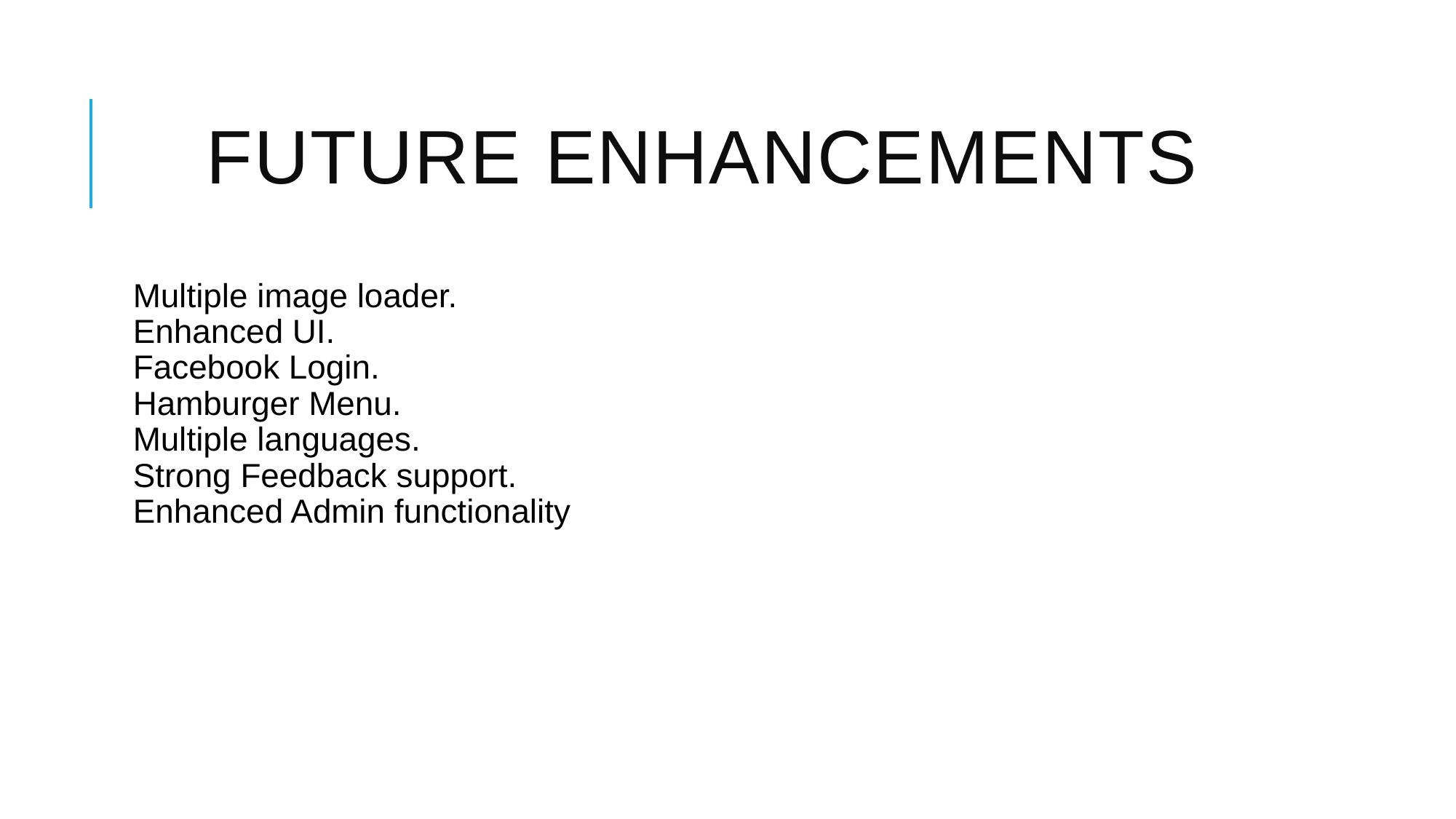

# Future Enhancements
Multiple image loader.
Enhanced UI.
Facebook Login.
Hamburger Menu.
Multiple languages.
Strong Feedback support.
Enhanced Admin functionality